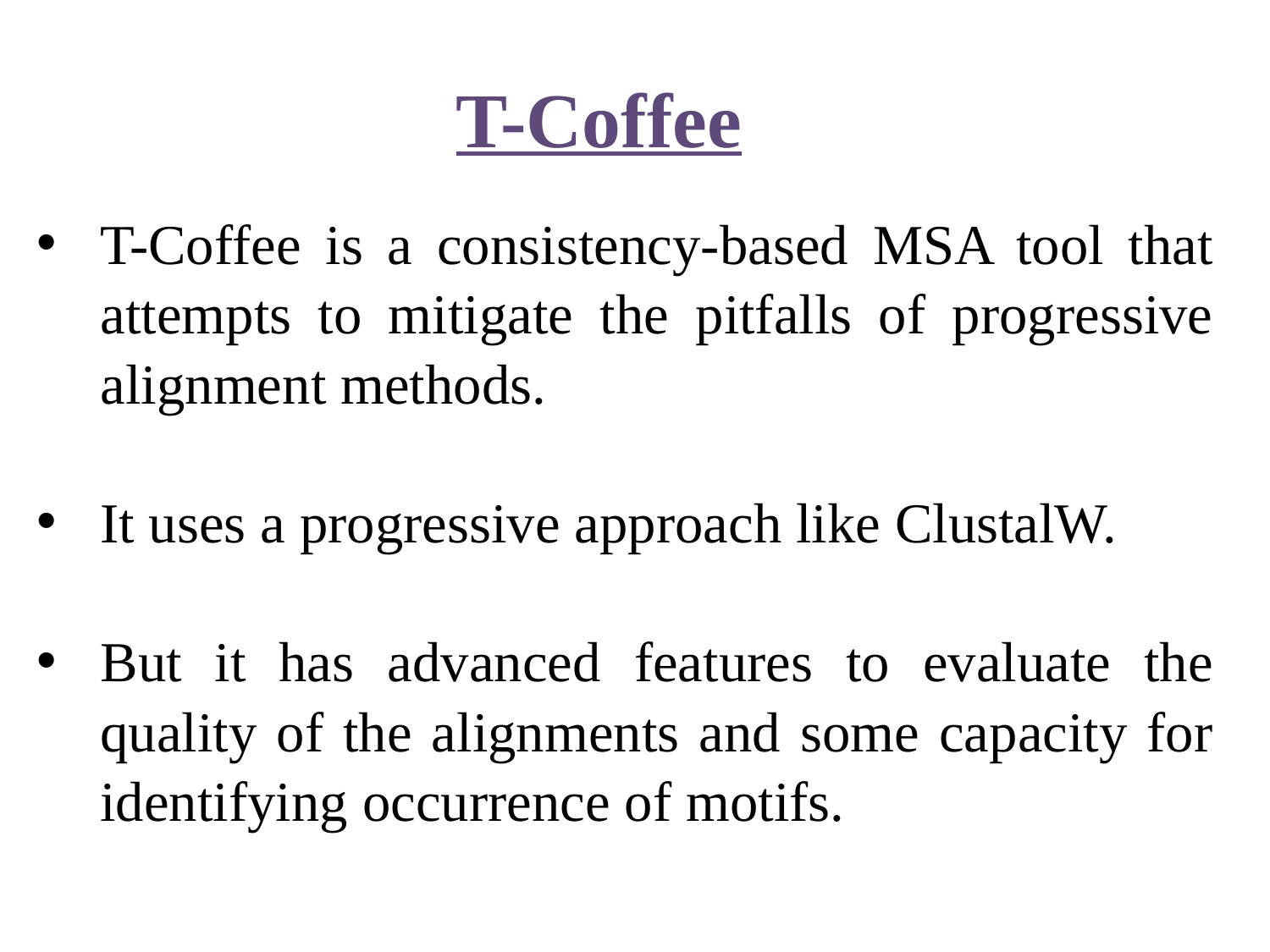

T-Coffee
T-Coffee is a consistency-based MSA tool that attempts to mitigate the pitfalls of progressive alignment methods.

It uses a progressive approach like ClustalW.

But it has advanced features to evaluate the quality of the alignments and some capacity for identifying occurrence of motifs.